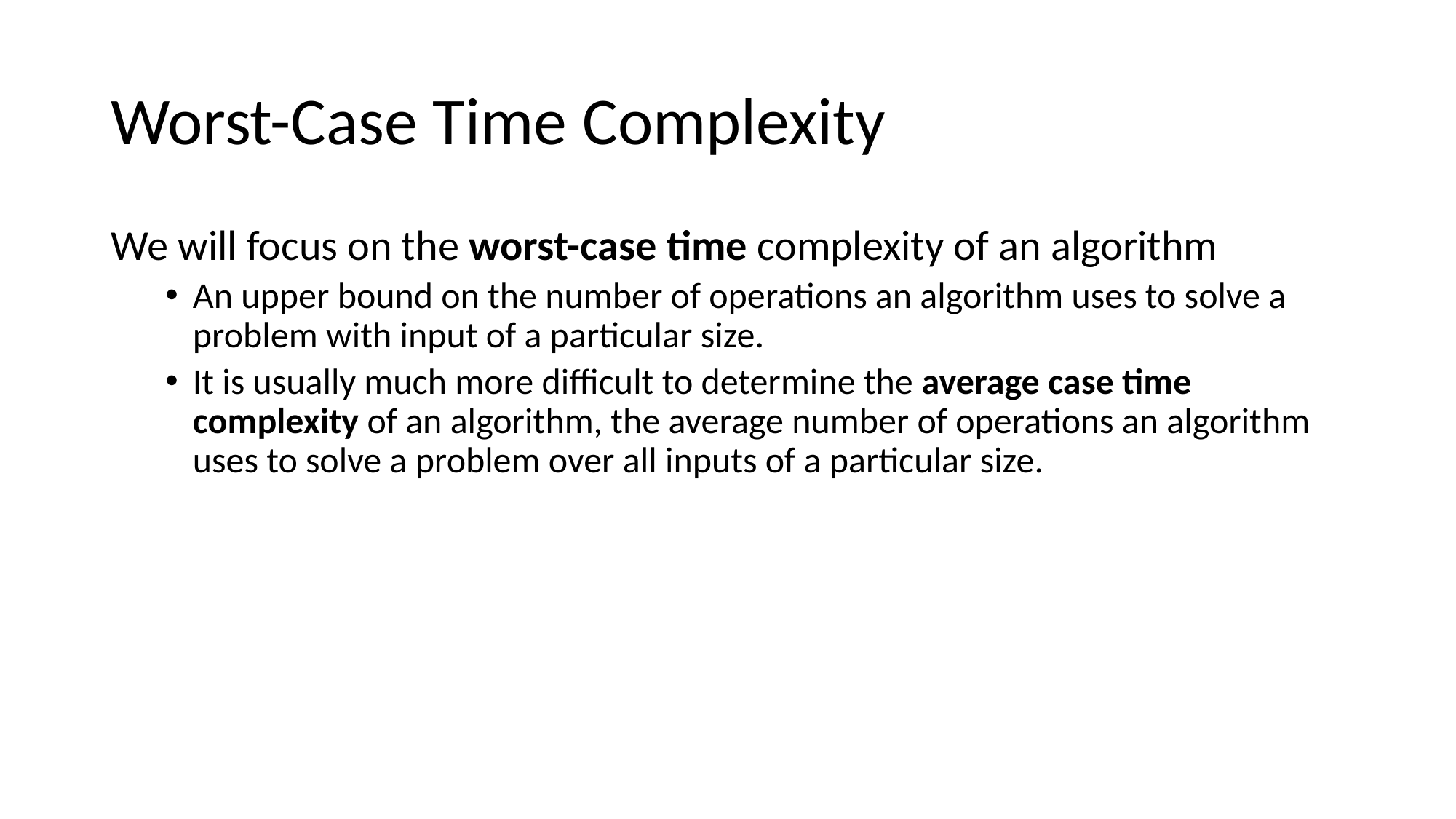

# Worst-Case Time Complexity
We will focus on the worst-case time complexity of an algorithm
An upper bound on the number of operations an algorithm uses to solve a problem with input of a particular size.
It is usually much more difficult to determine the average case time complexity of an algorithm, the average number of operations an algorithm uses to solve a problem over all inputs of a particular size.